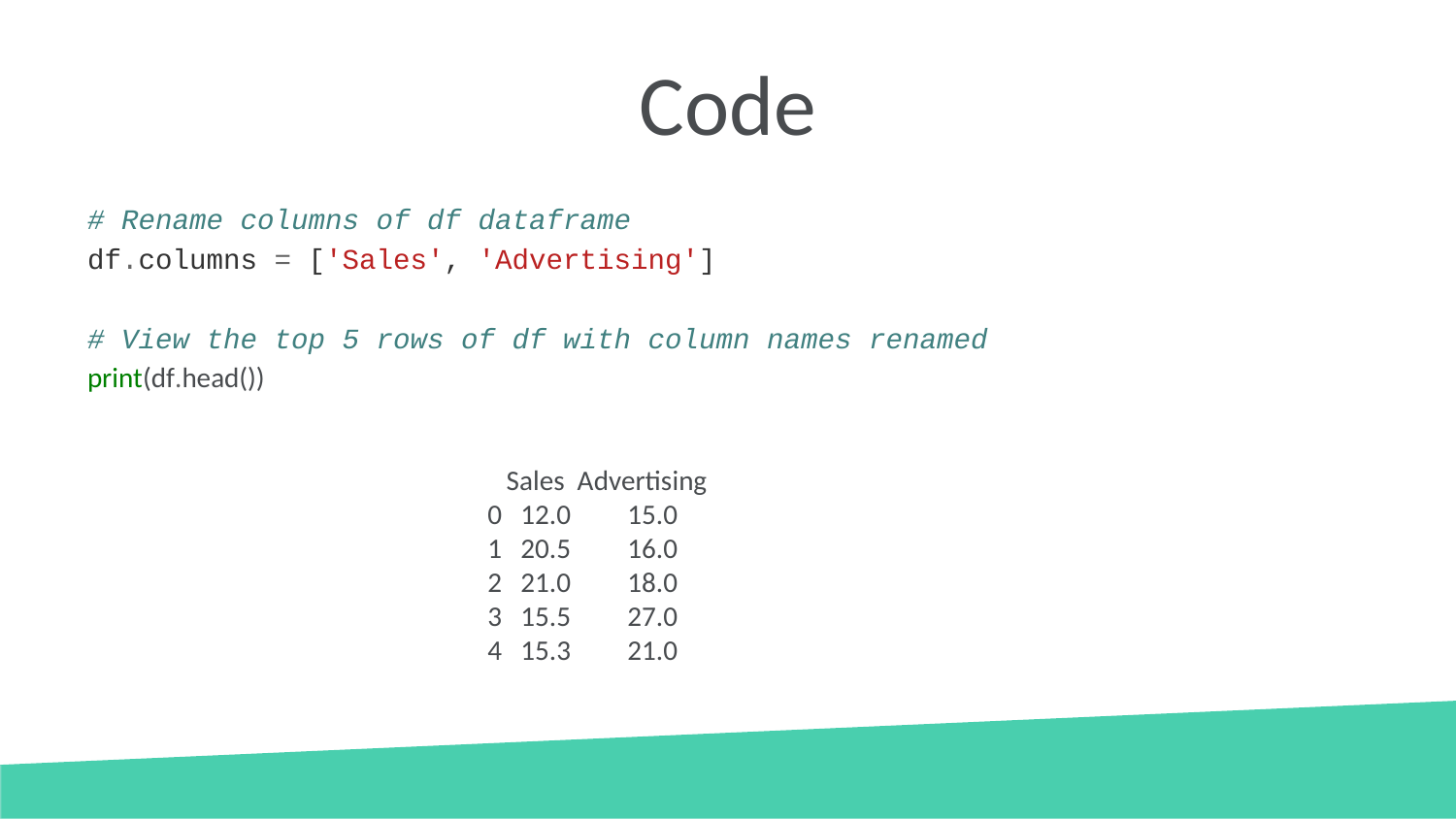

# Code

# Rename columns of df dataframe
df.columns = ['Sales', 'Advertising']

# View the top 5 rows of df with column names renamed
print(df.head())

   Sales  Advertising
0   12.0         15.0
1   20.5         16.0
2   21.0         18.0
3   15.5         27.0
4   15.3         21.0